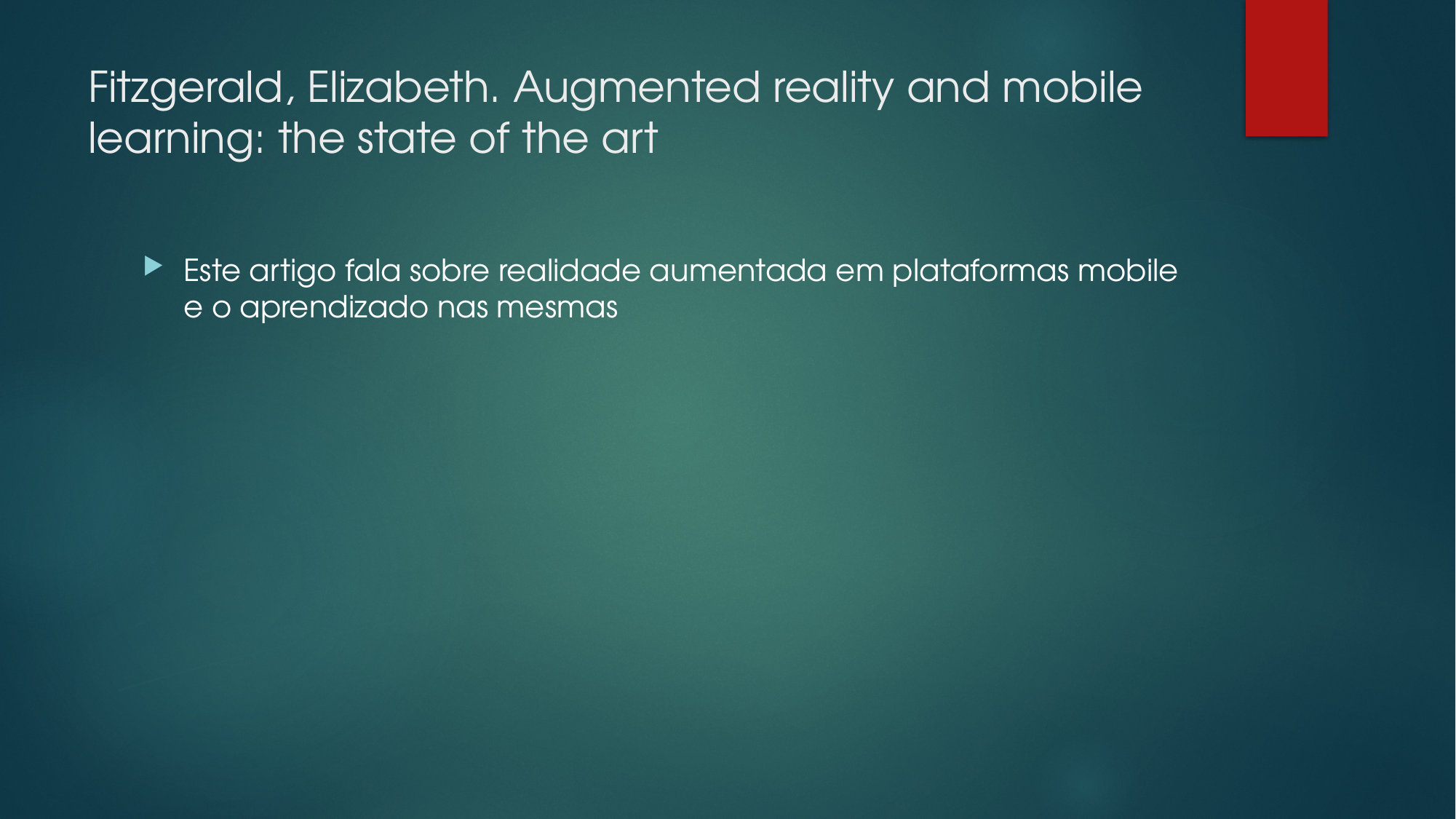

# Fitzgerald, Elizabeth. Augmented reality and mobile learning: the state of the art
Este artigo fala sobre realidade aumentada em plataformas mobile e o aprendizado nas mesmas